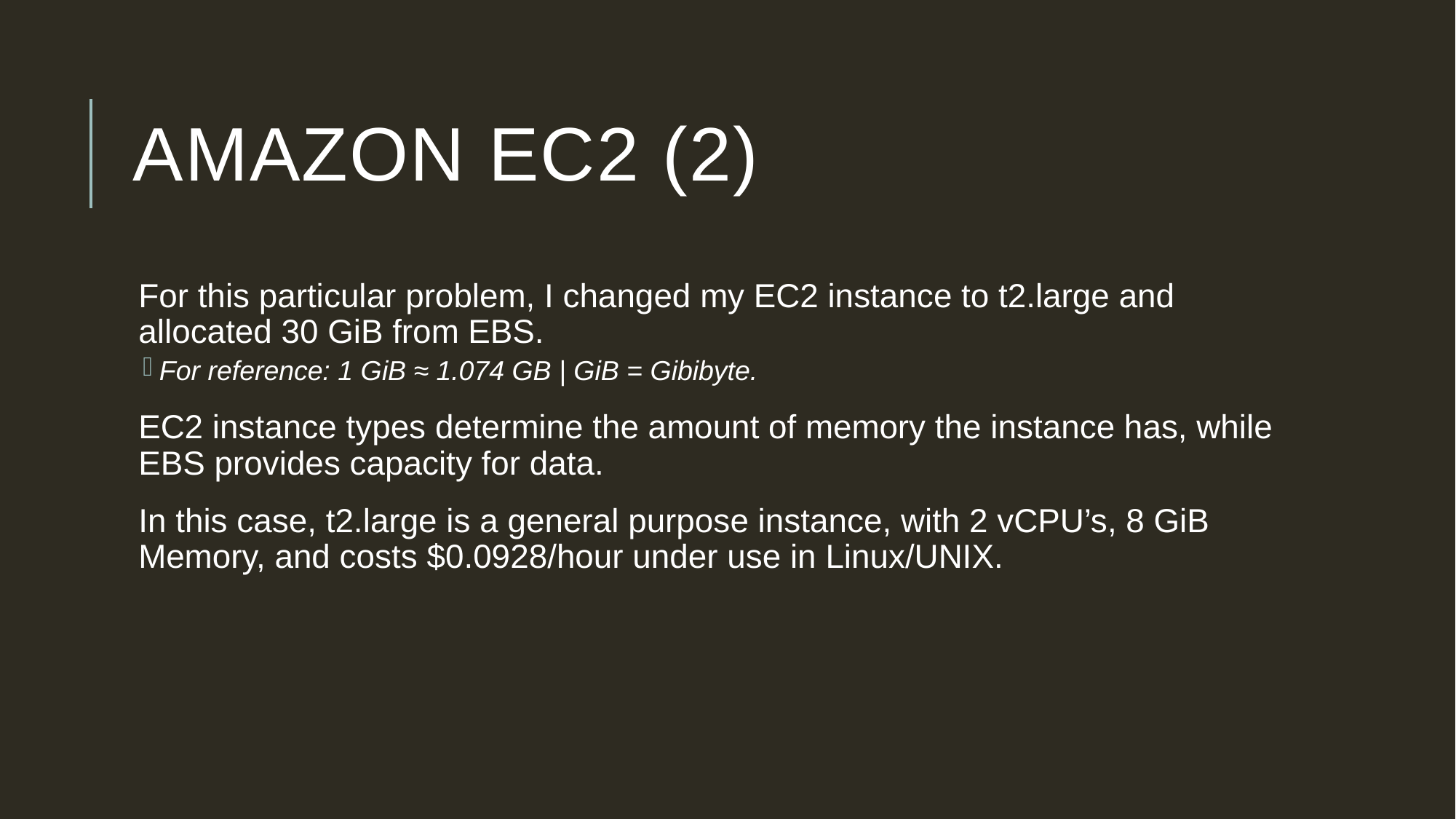

# AMAZON EC2 (2)
For this particular problem, I changed my EC2 instance to t2.large and allocated 30 GiB from EBS.
For reference: 1 GiB ≈ 1.074 GB | GiB = Gibibyte.
EC2 instance types determine the amount of memory the instance has, while EBS provides capacity for data.
In this case, t2.large is a general purpose instance, with 2 vCPU’s, 8 GiB Memory, and costs $0.0928/hour under use in Linux/UNIX.